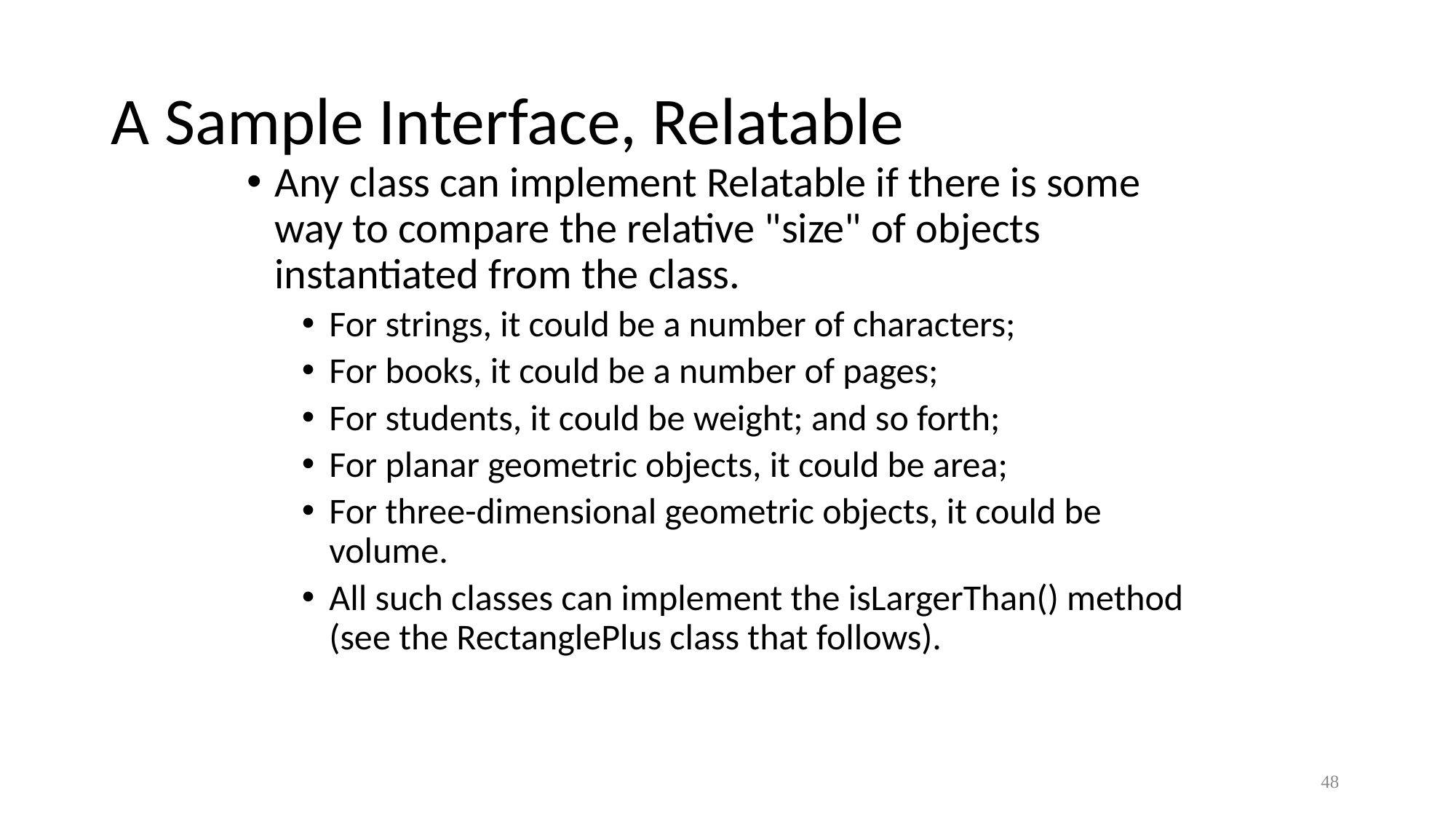

# A Sample Interface, Relatable
Any class can implement Relatable if there is some way to compare the relative "size" of objects instantiated from the class.
For strings, it could be a number of characters;
For books, it could be a number of pages;
For students, it could be weight; and so forth;
For planar geometric objects, it could be area;
For three-dimensional geometric objects, it could be volume.
All such classes can implement the isLargerThan() method (see the RectanglePlus class that follows).
48